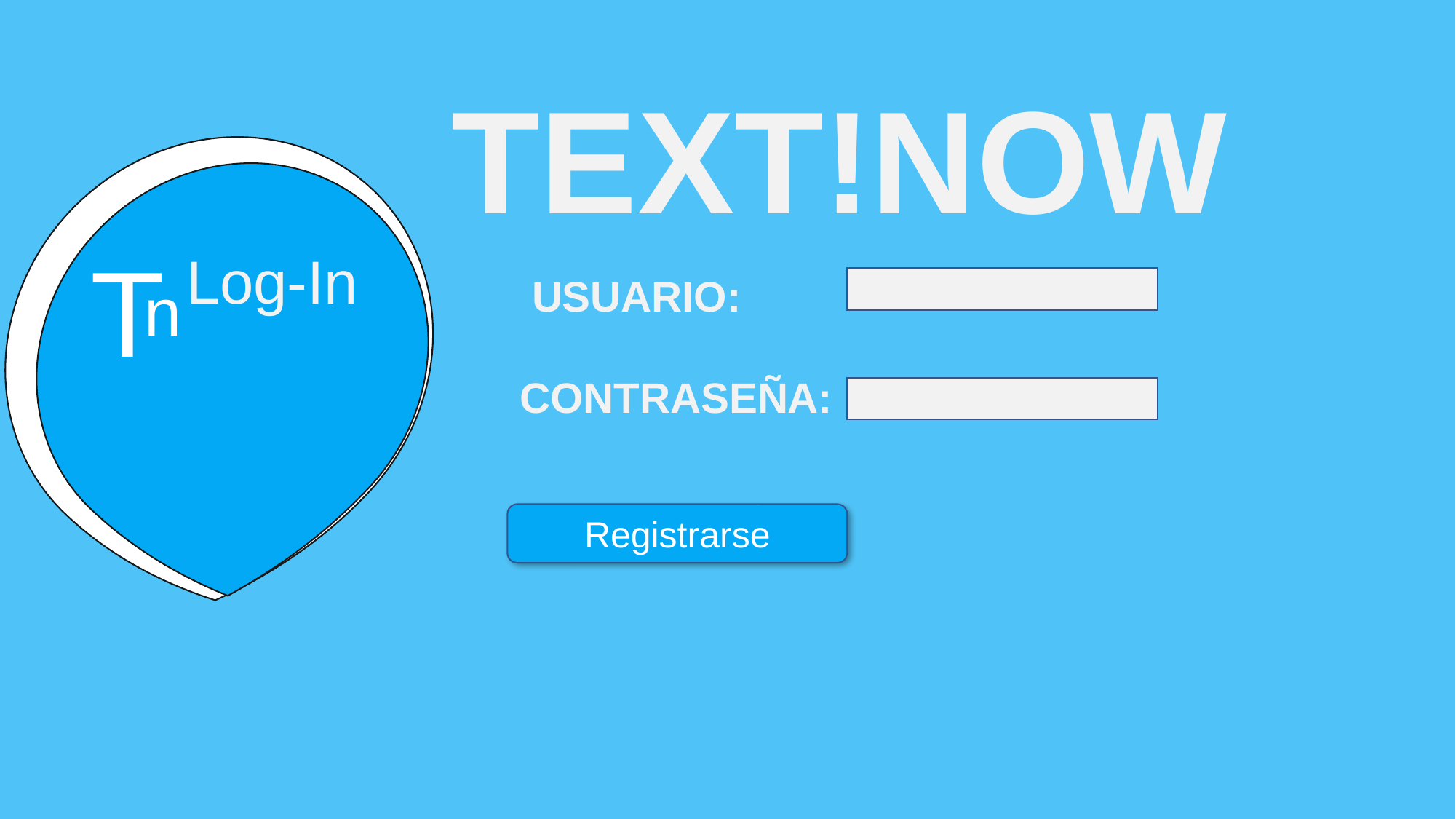

TEXT!NOW

T
Log-In
n
 USUARIO:

CONTRASEÑA:

Registrarse